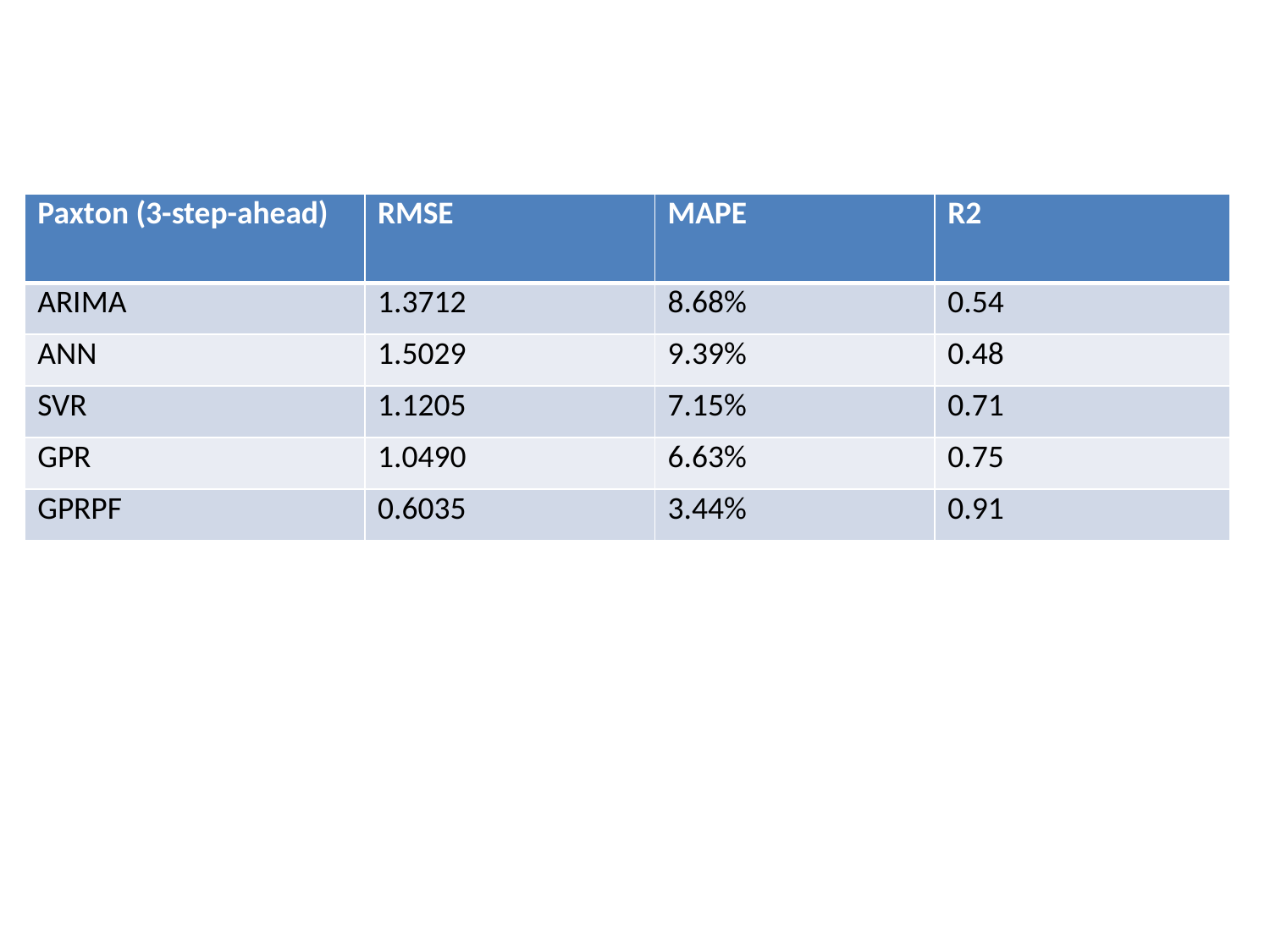

| Paxton (3-step-ahead) | RMSE | MAPE | R2 |
| --- | --- | --- | --- |
| ARIMA | 1.3712 | 8.68% | 0.54 |
| ANN | 1.5029 | 9.39% | 0.48 |
| SVR | 1.1205 | 7.15% | 0.71 |
| GPR | 1.0490 | 6.63% | 0.75 |
| GPRPF | 0.6035 | 3.44% | 0.91 |